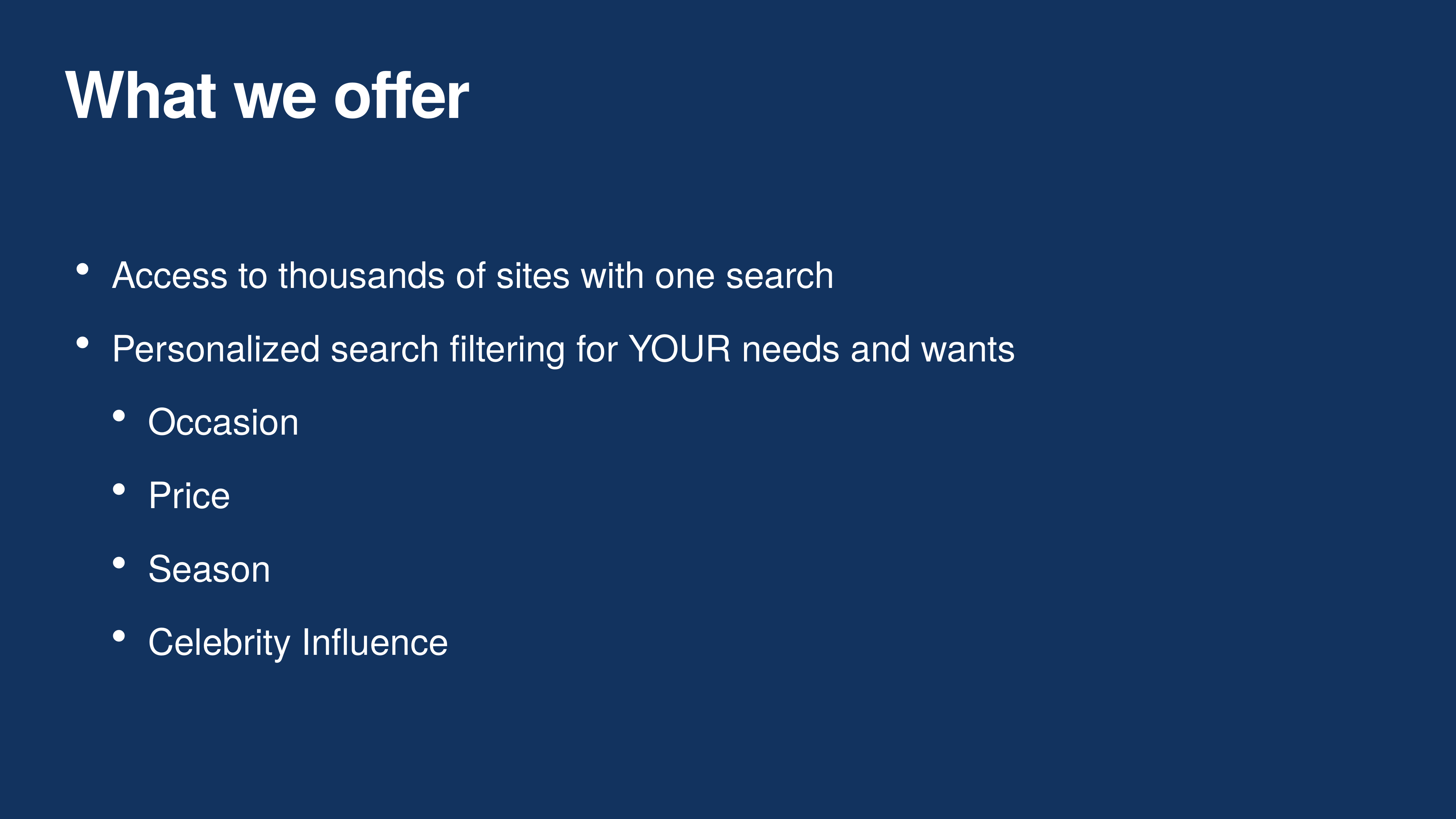

What we offer
Access to thousands of sites with one search
Personalized search filtering for YOUR needs and wants
Occasion
Price
Season
Celebrity Influence